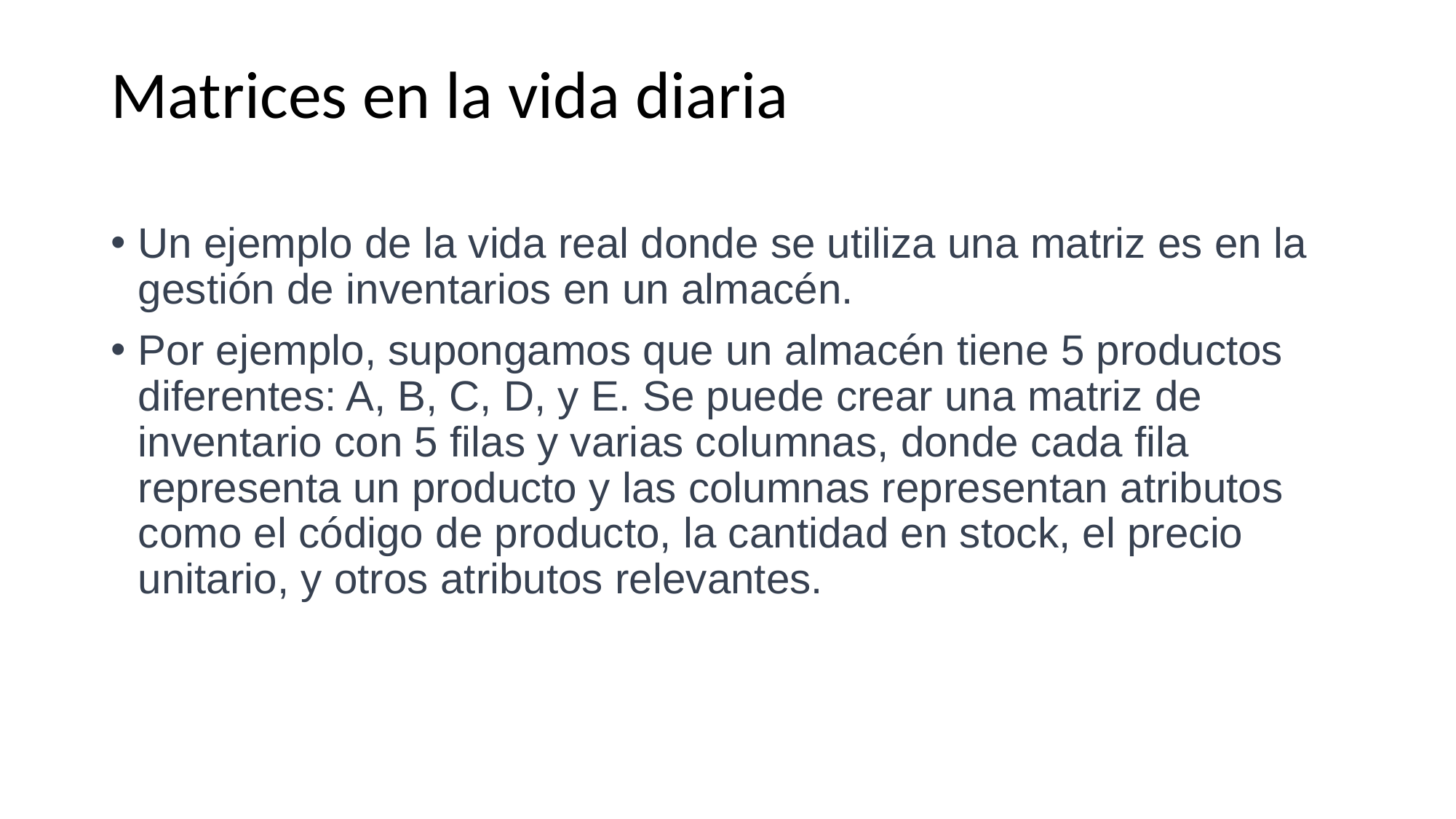

# Matrices en la vida diaria

Un ejemplo de la vida real donde se utiliza una matriz es en la gestión de inventarios en un almacén.
Por ejemplo, supongamos que un almacén tiene 5 productos diferentes: A, B, C, D, y E. Se puede crear una matriz de inventario con 5 filas y varias columnas, donde cada fila representa un producto y las columnas representan atributos como el código de producto, la cantidad en stock, el precio unitario, y otros atributos relevantes.